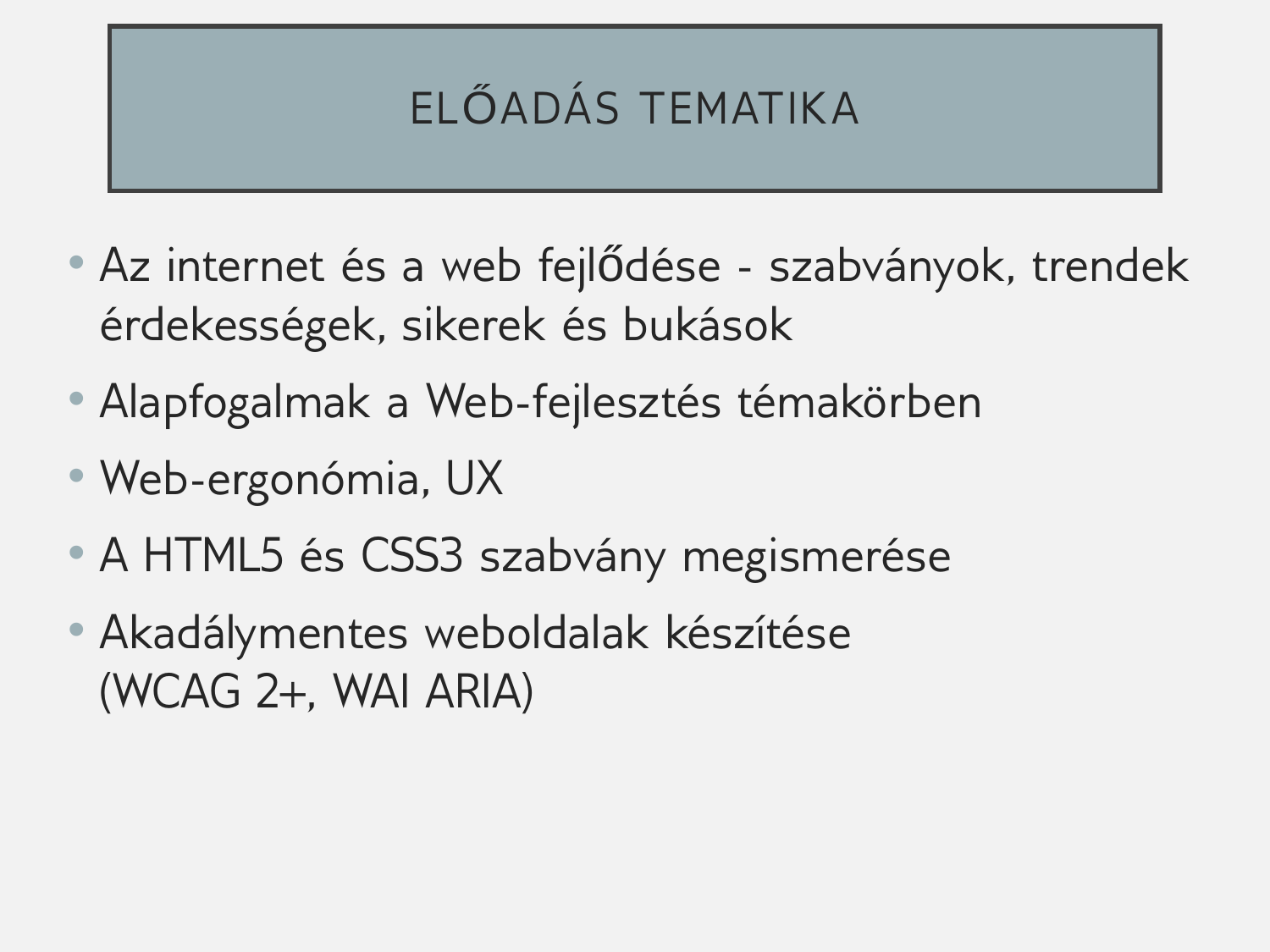

# Előadás tematika
Az internet és a web fejlődése - szabványok, trendek érdekességek, sikerek és bukások
Alapfogalmak a Web-fejlesztés témakörben
Web-ergonómia, UX
A HTML5 és CSS3 szabvány megismerése
Akadálymentes weboldalak készítése
(WCAG 2+, WAI ARIA)